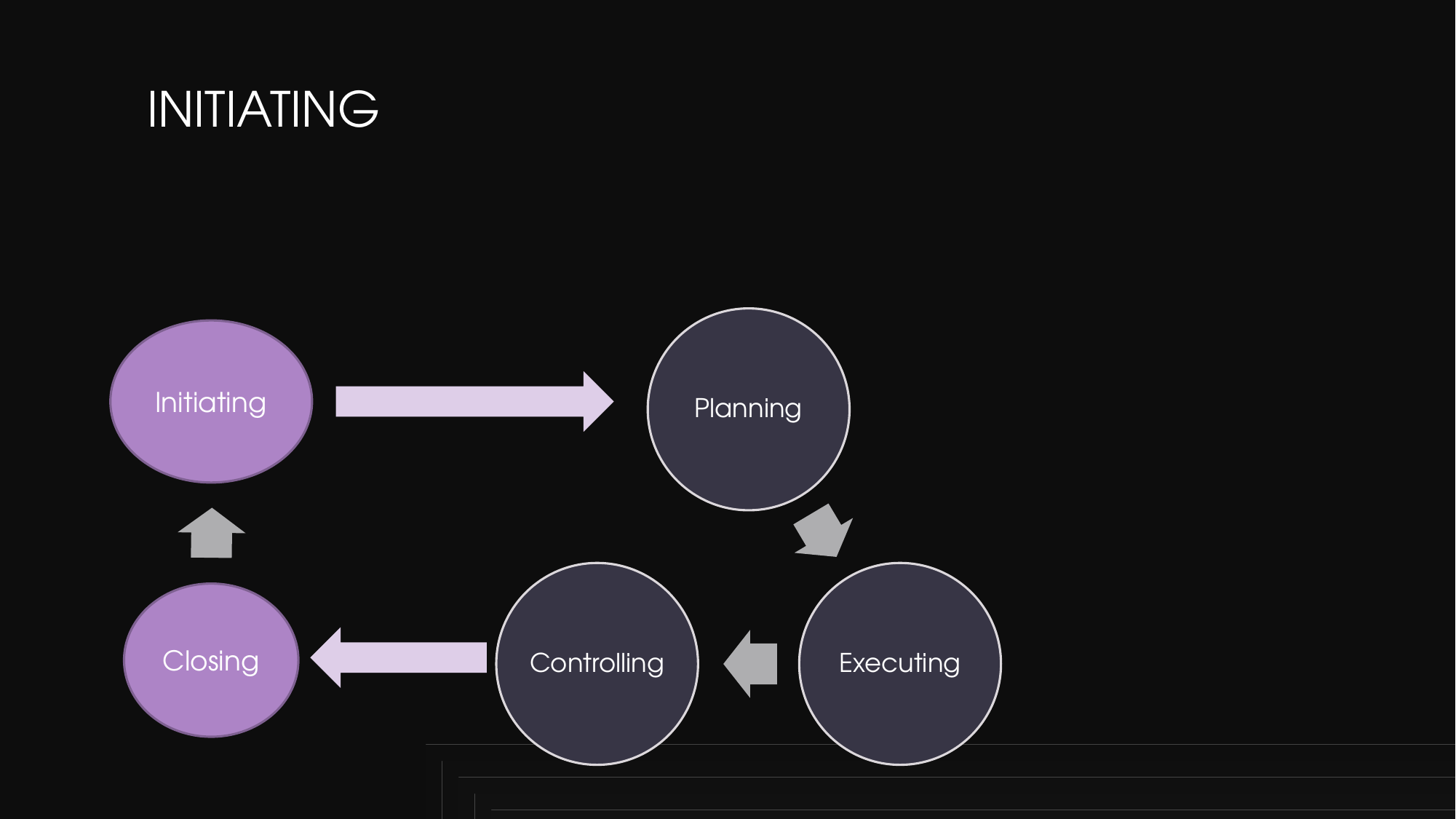

# Initiating
Planning

Executing

Controlling

Initiating

Closing